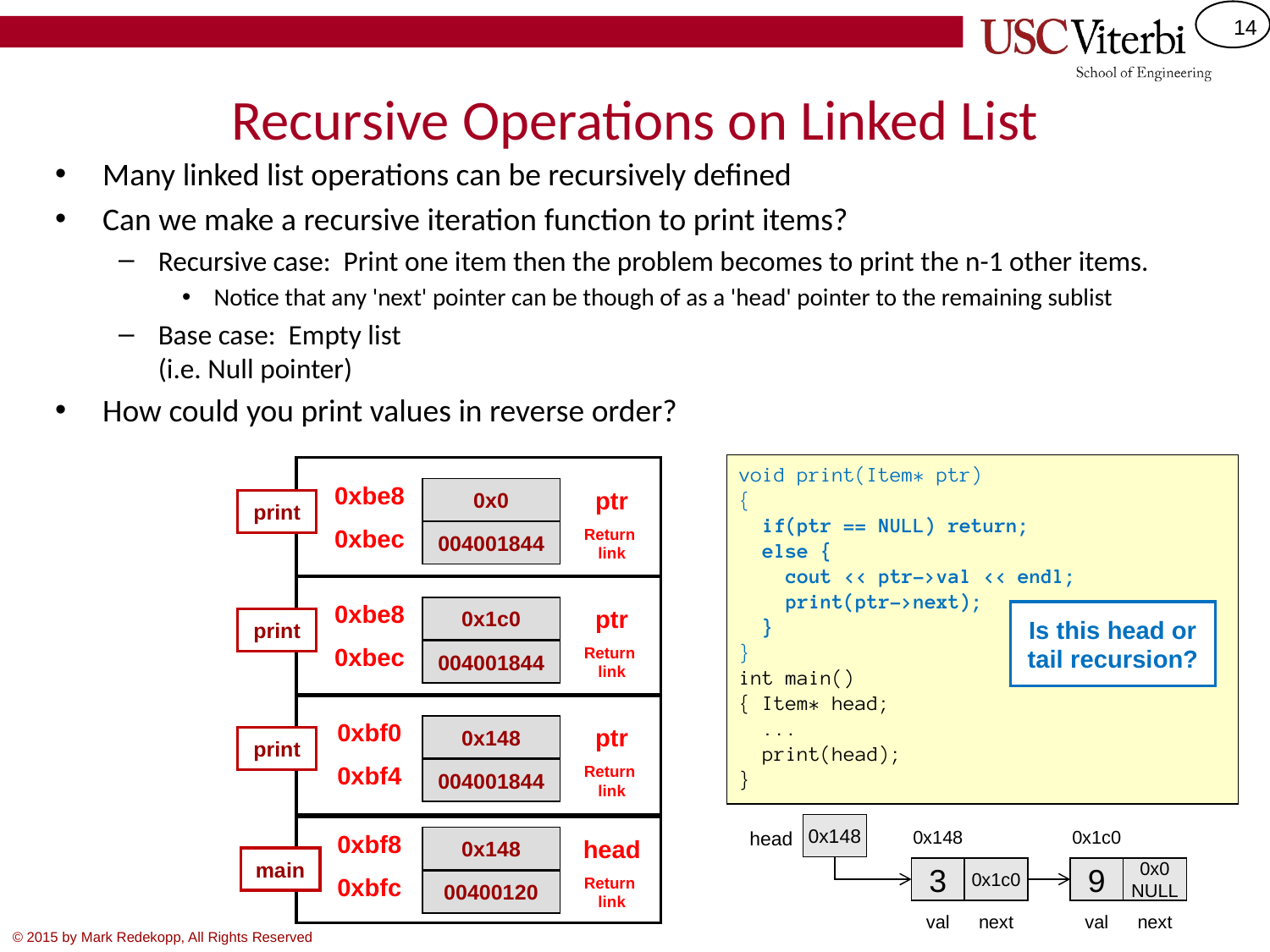

# Recursive Operations on Linked List
Many linked list operations can be recursively defined
Can we make a recursive iteration function to print items?
Recursive case:  Print one item then the problem becomes to print the n-1 other items.
Notice that any 'next' pointer can be though of as a 'head' pointer to the remaining sublist
Base case:  Empty list
(i.e. Null pointer)
How could you print values in reverse order?
void print(Item* ptr)
{
  if(ptr == NULL) return;
  else {
    cout << ptr->val << endl;
    print(ptr->next);
  }
}
int main()
{ Item* head;
  ...
  print(head);
}

0xbe8
0x0
ptr
print
0xbec
004001844
Return
link

0xbe8
0x1c0
Is this head or tail recursion?
ptr
print
0xbec
004001844
Return
link

0xbf0
0x148
ptr
print
0xbf4
004001844
Return
link
0x148
0x148
0x1c0

head
0xbf8
0x148
head
main
3
0x1c0
9
0x0
NULL
0xbfc
00400120
Return
link
val
next
val
next